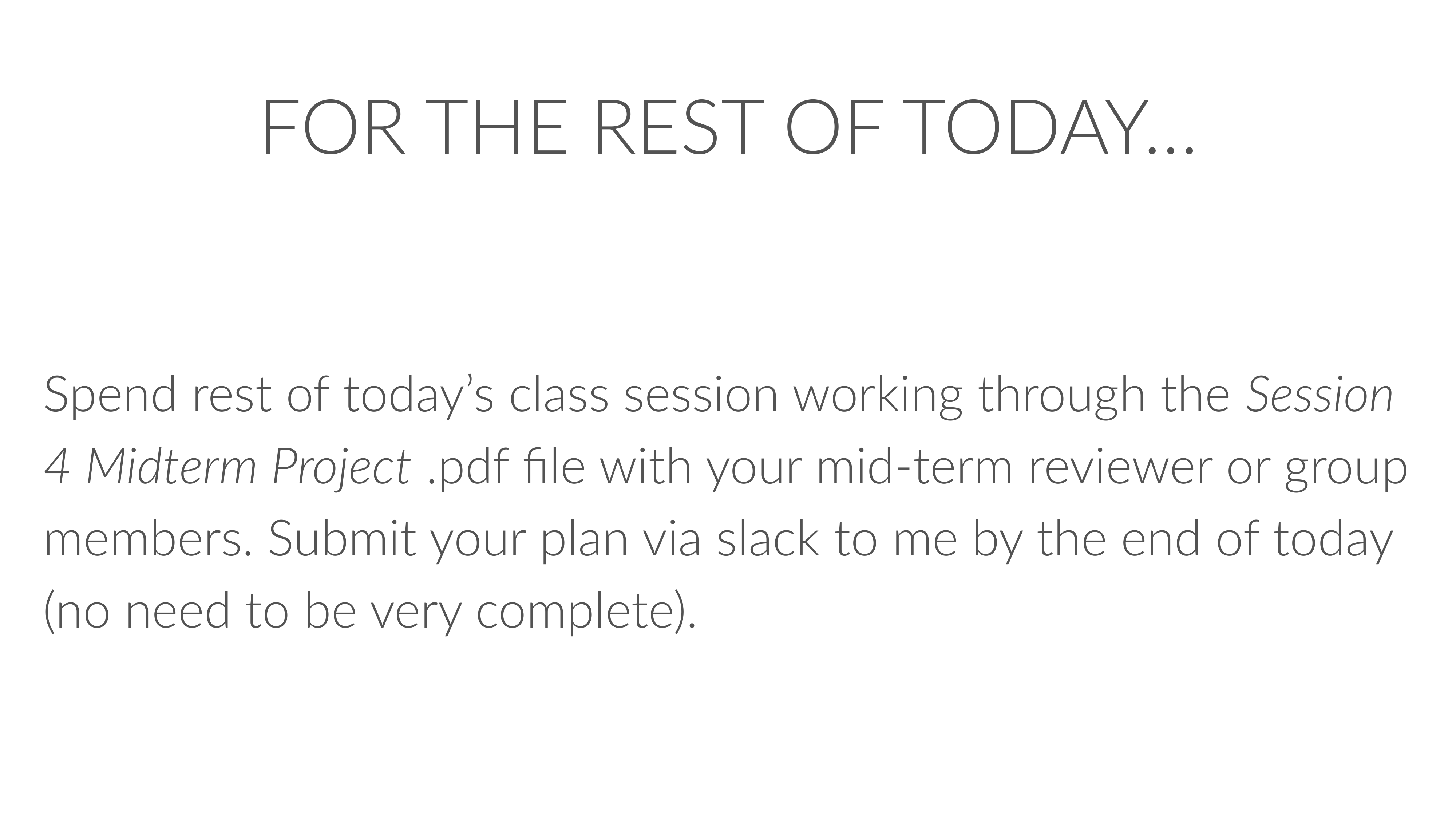

# For the rest of today…
Spend rest of today’s class session working through the Session 4 Midterm Project .pdf file with your mid-term reviewer or group members. Submit your plan via slack to me by the end of today (no need to be very complete).